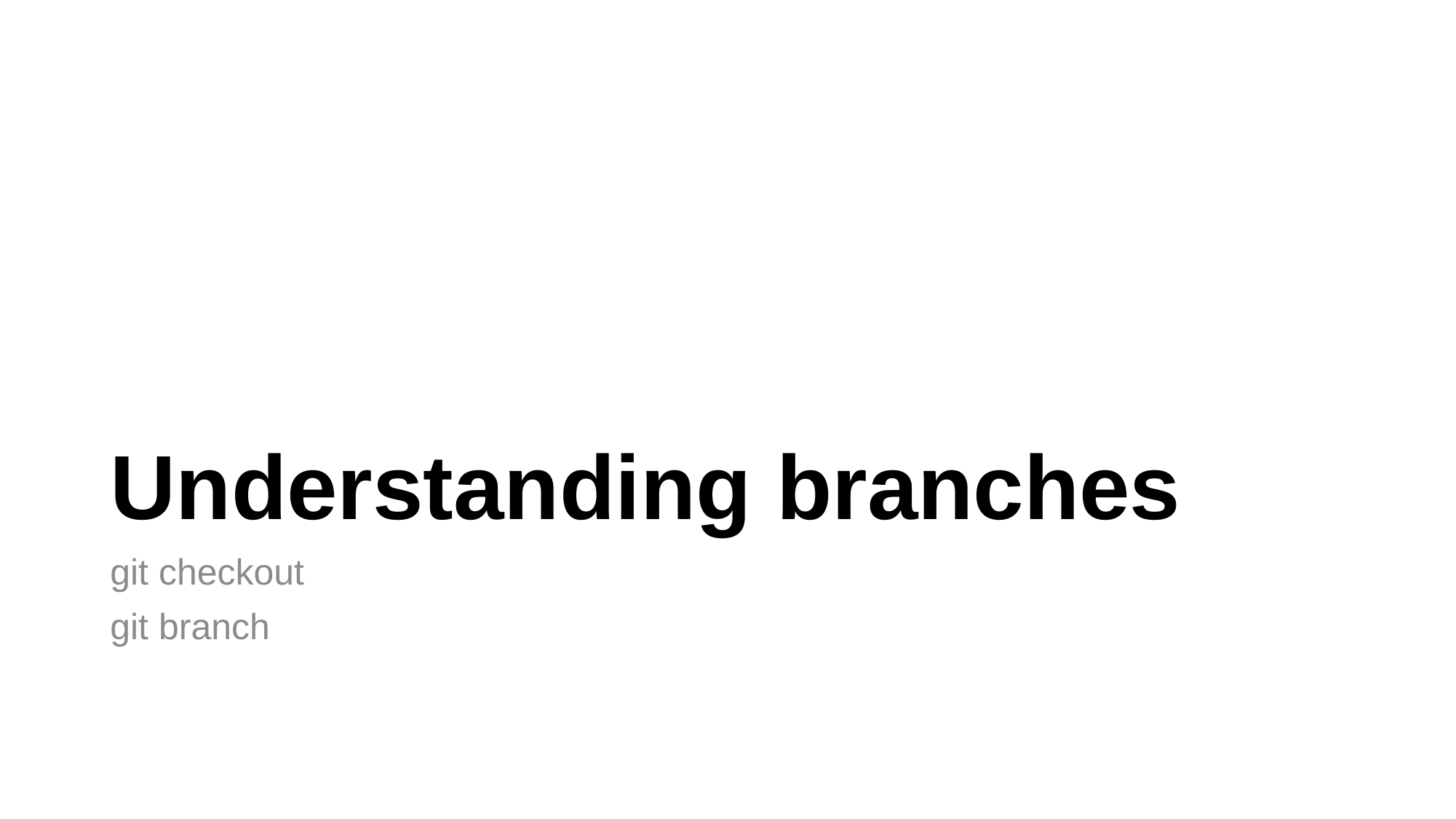

# Understanding branches
git checkout
git branch